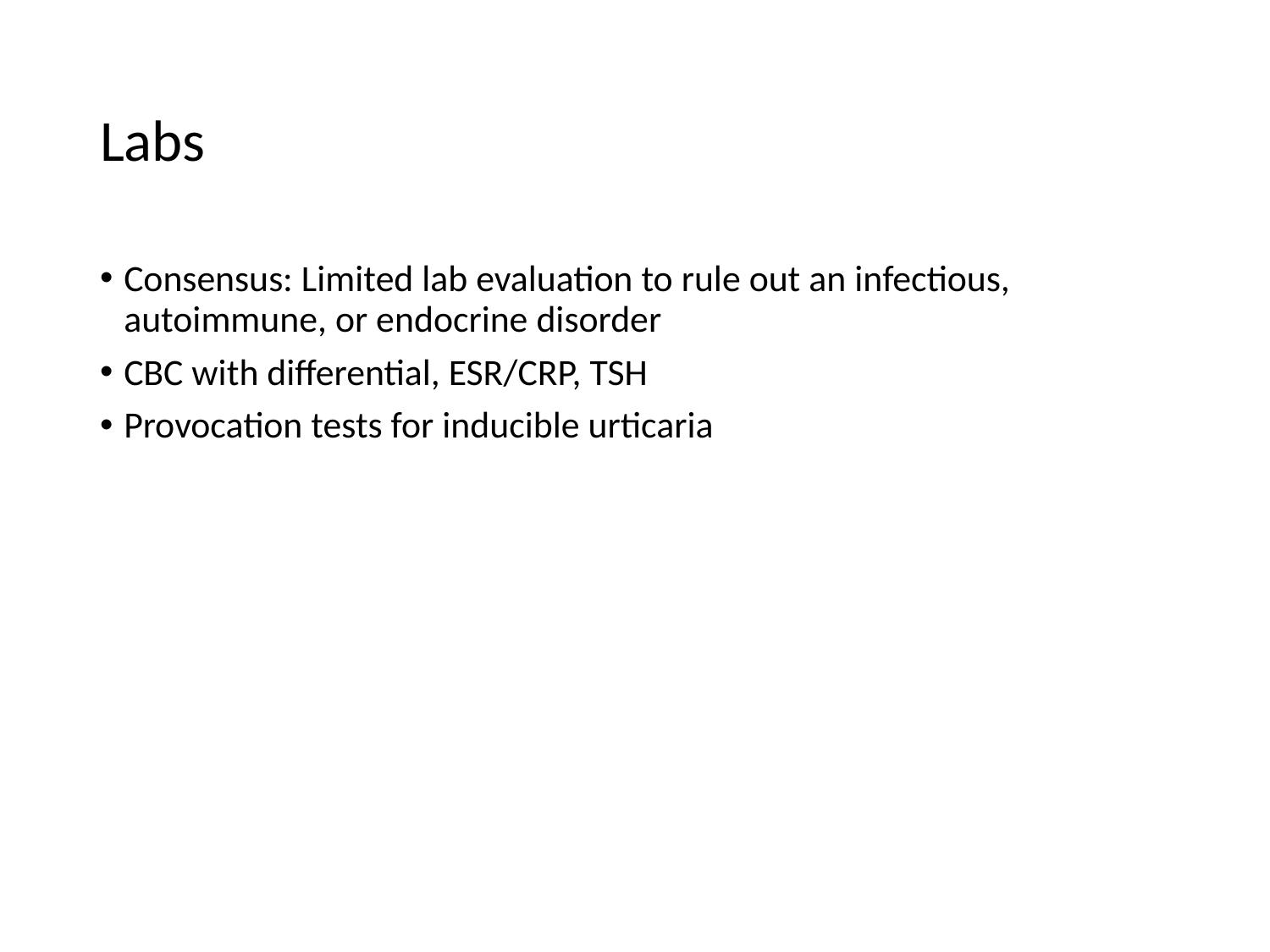

# Labs
Consensus: Limited lab evaluation to rule out an infectious, autoimmune, or endocrine disorder
CBC with differential, ESR/CRP, TSH
Provocation tests for inducible urticaria